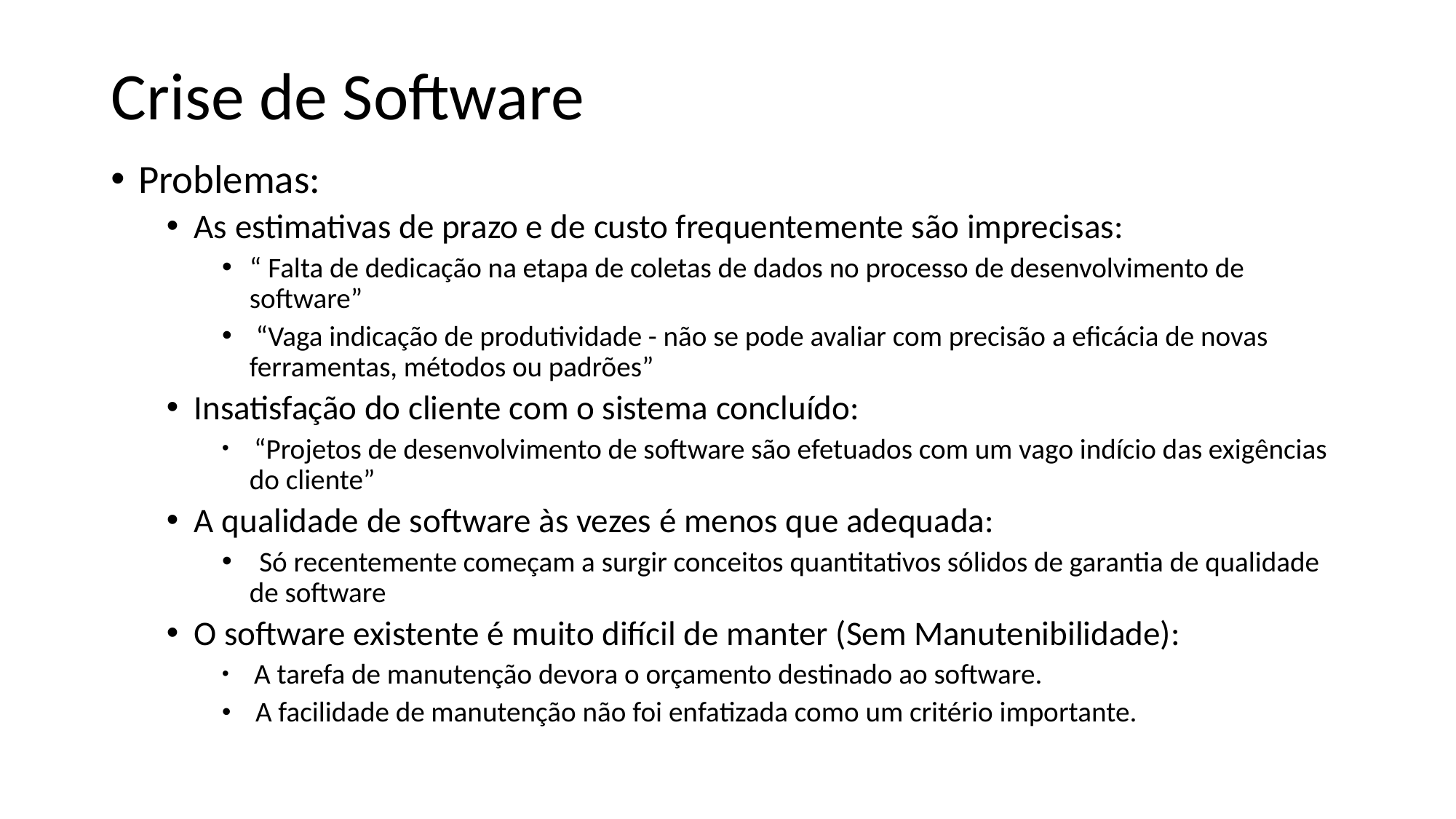

# Crise de Software
Problemas:
As estimativas de prazo e de custo frequentemente são imprecisas:
“ Falta de dedicação na etapa de coletas de dados no processo de desenvolvimento de software”
 “Vaga indicação de produtividade - não se pode avaliar com precisão a eficácia de novas ferramentas, métodos ou padrões”
Insatisfação do cliente com o sistema concluído:
 “Projetos de desenvolvimento de software são efetuados com um vago indício das exigências do cliente”
A qualidade de software às vezes é menos que adequada:
  Só recentemente começam a surgir conceitos quantitativos sólidos de garantia de qualidade de software
O software existente é muito difícil de manter (Sem Manutenibilidade):
 A tarefa de manutenção devora o orçamento destinado ao software.
 A facilidade de manutenção não foi enfatizada como um critério importante.